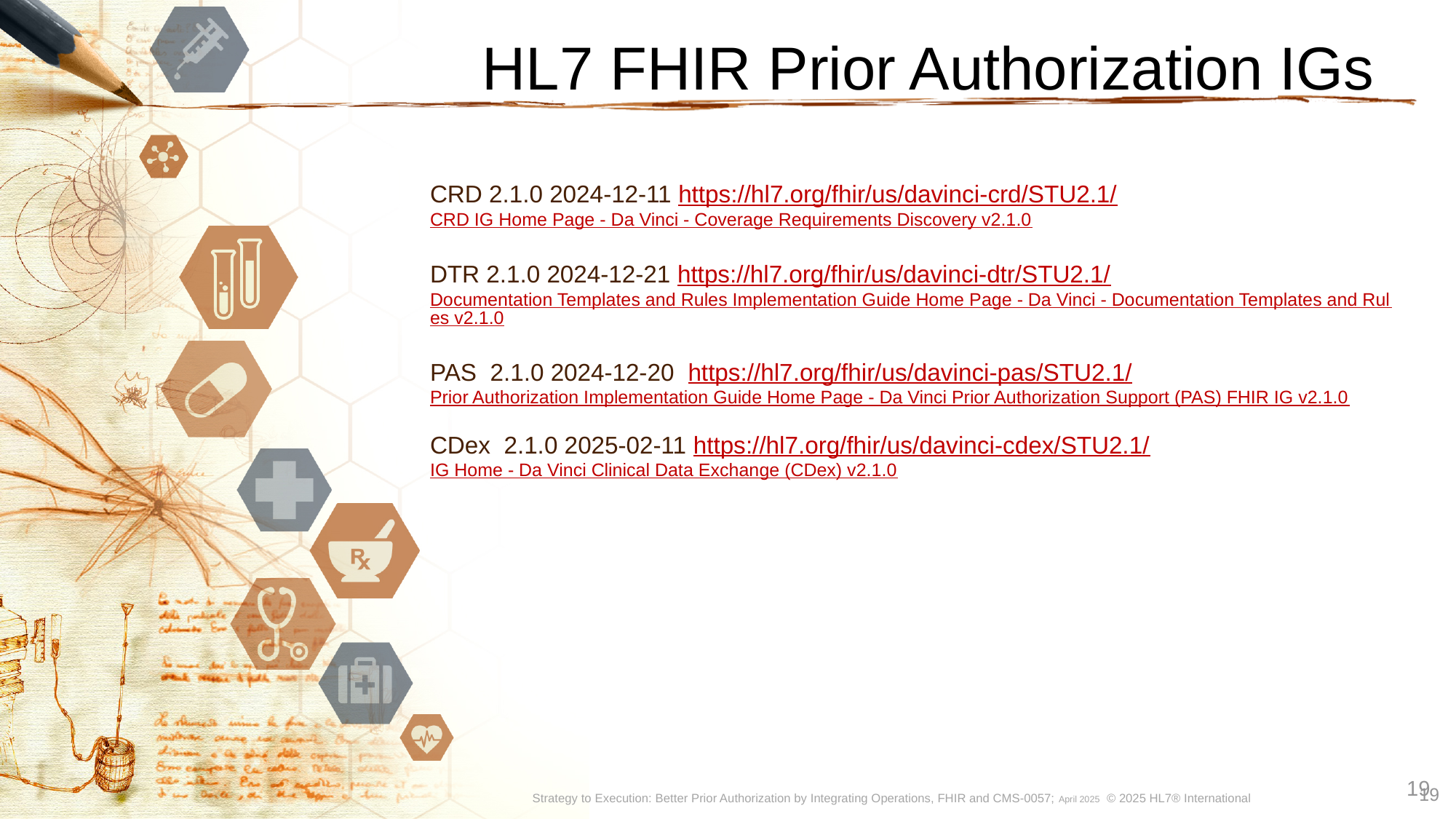

# HL7 FHIR Prior Authorization IGs
CRD 2.1.0 2024-12-11 https://hl7.org/fhir/us/davinci-crd/STU2.1/
CRD IG Home Page - Da Vinci - Coverage Requirements Discovery v2.1.0

DTR 2.1.0 2024-12-21 https://hl7.org/fhir/us/davinci-dtr/STU2.1/
Documentation Templates and Rules Implementation Guide Home Page - Da Vinci - Documentation Templates and Rules v2.1.0

PAS  2.1.0 2024-12-20  https://hl7.org/fhir/us/davinci-pas/STU2.1/
Prior Authorization Implementation Guide Home Page - Da Vinci Prior Authorization Support (PAS) FHIR IG v2.1.0

CDex  2.1.0 2025-02-11 https://hl7.org/fhir/us/davinci-cdex/STU2.1/
IG Home - Da Vinci Clinical Data Exchange (CDex) v2.1.0

19